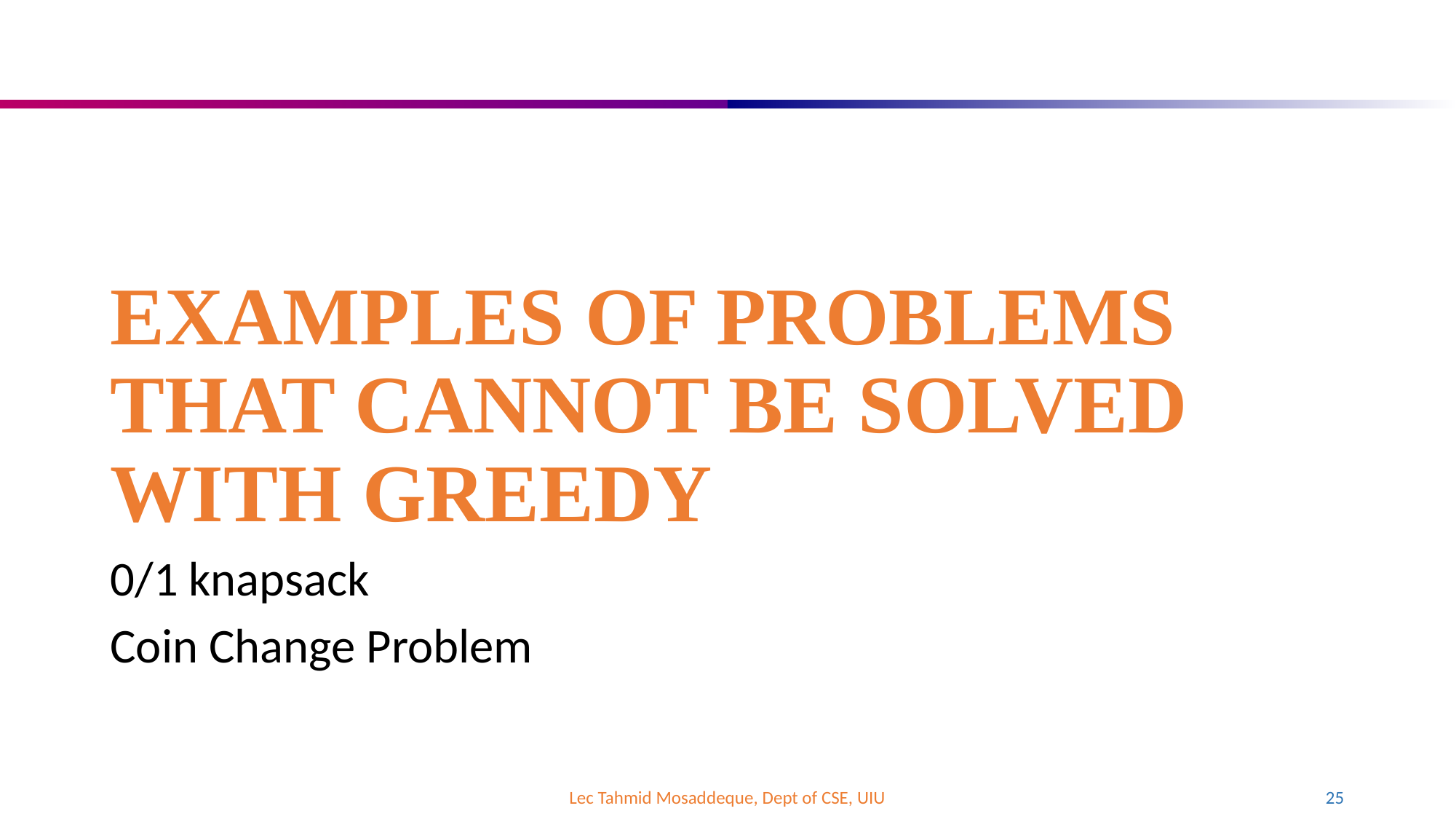

# EXAMPLES OF PROBLEMS THAT CANNOT BE SOLVED WITH GREEDY
0/1 knapsack
Coin Change Problem
Lec Tahmid Mosaddeque, Dept of CSE, UIU
25